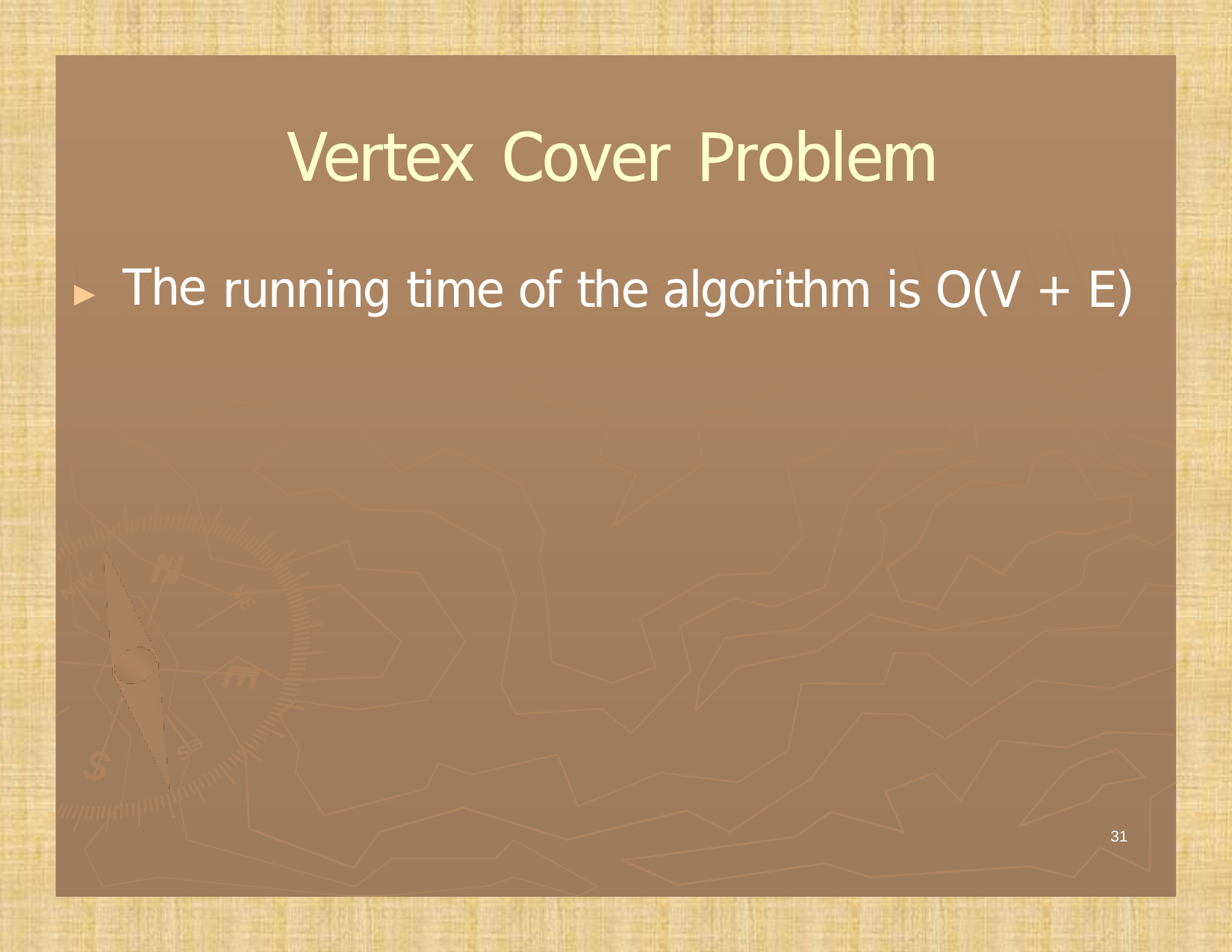

Vertex
Cover
Problem

► The
running
time
of
the
algorithm
is
O(V
+
E)

31